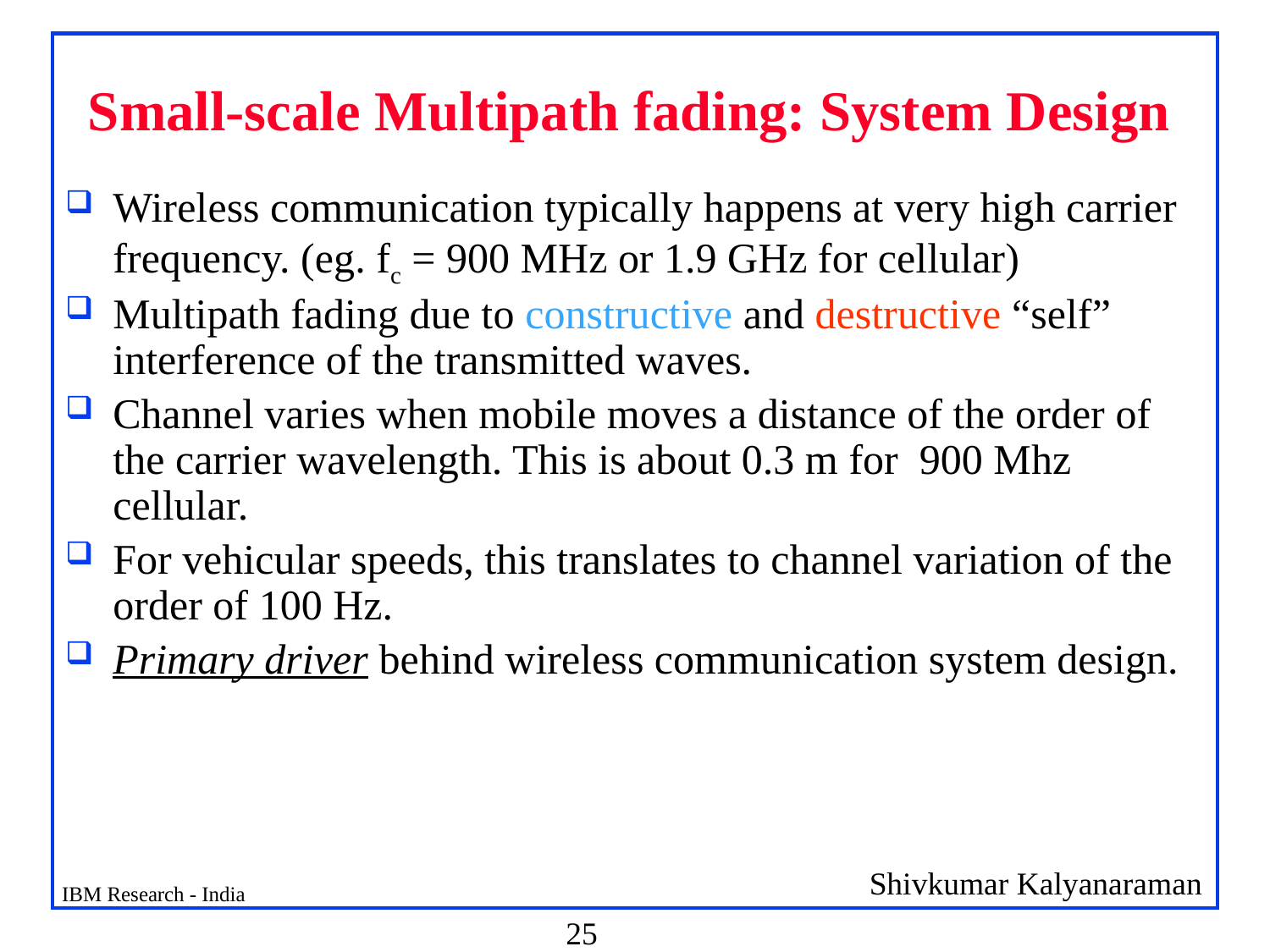

# Small-scale Multipath fading: System Design
Wireless communication typically happens at very high carrier frequency. (eg. fc = 900 MHz or 1.9 GHz for cellular)
Multipath fading due to constructive and destructive “self” interference of the transmitted waves.
Channel varies when mobile moves a distance of the order of the carrier wavelength. This is about 0.3 m for  900 Mhz cellular.
For vehicular speeds, this translates to channel variation of the order of 100 Hz.
Primary driver behind wireless communication system design.